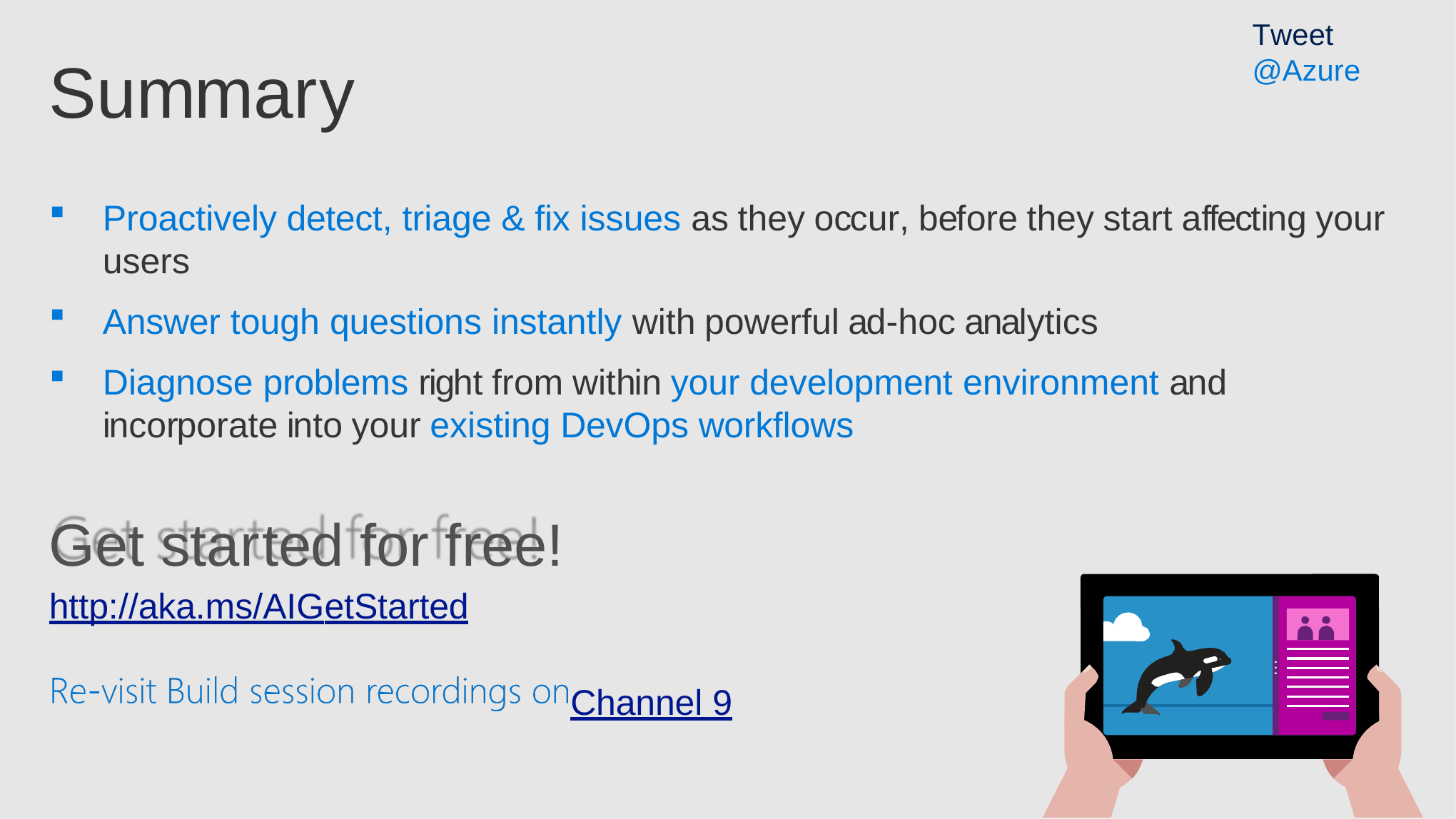

Tweet @Azure
# Summary
Proactively detect, triage & fix issues as they occur, before they start affecting your users
Answer tough questions instantly with powerful ad-hoc analytics
Diagnose problems right from within your development environment and incorporate into your existing DevOps workflows

Get started for free!
http://aka.ms/AIGetStarted

Channel 9